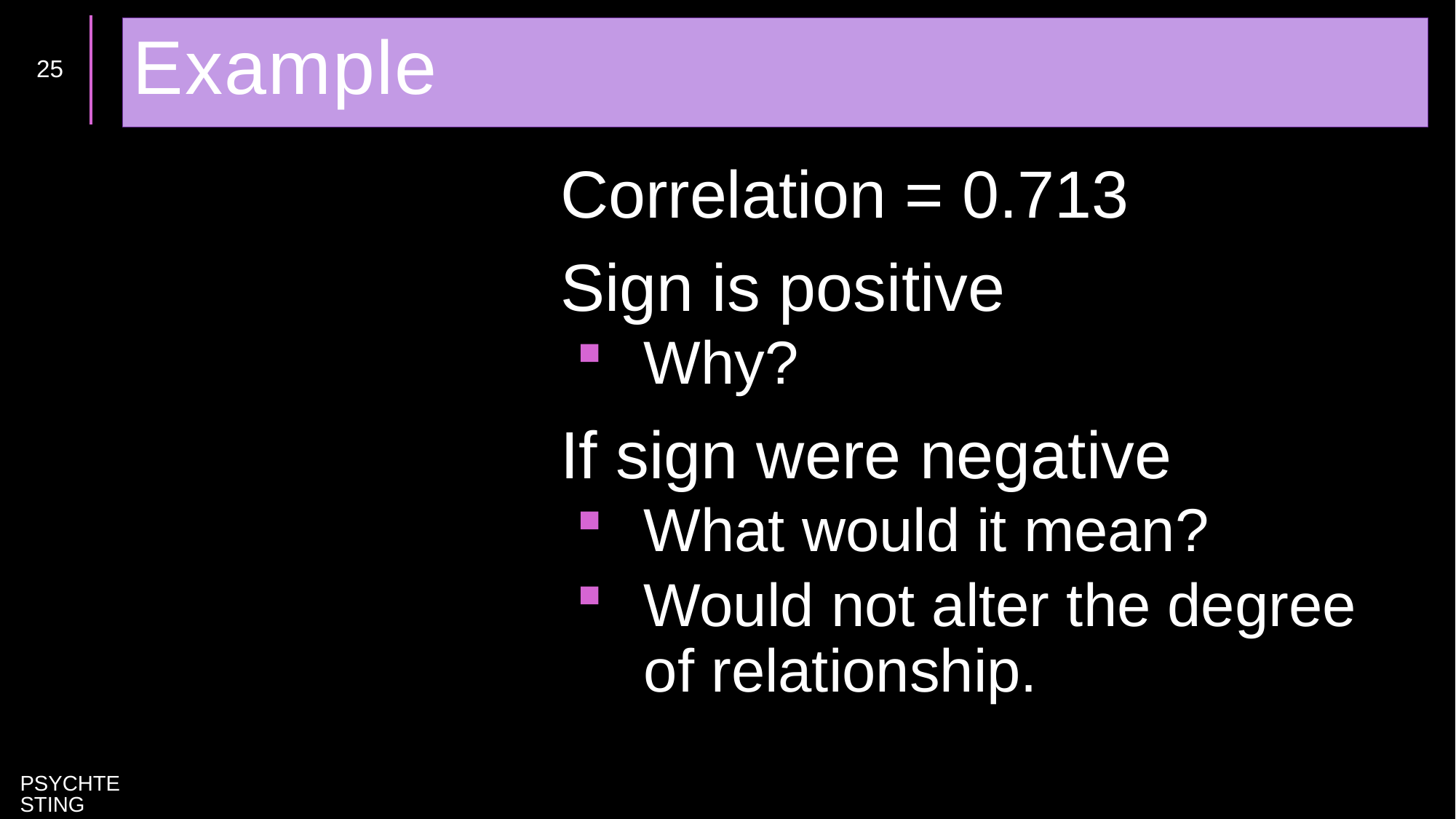

# Example
25
Correlation = 0.713
Sign is positive
Why?
If sign were negative
What would it mean?
Would not alter the degree of relationship.
PsychTesting